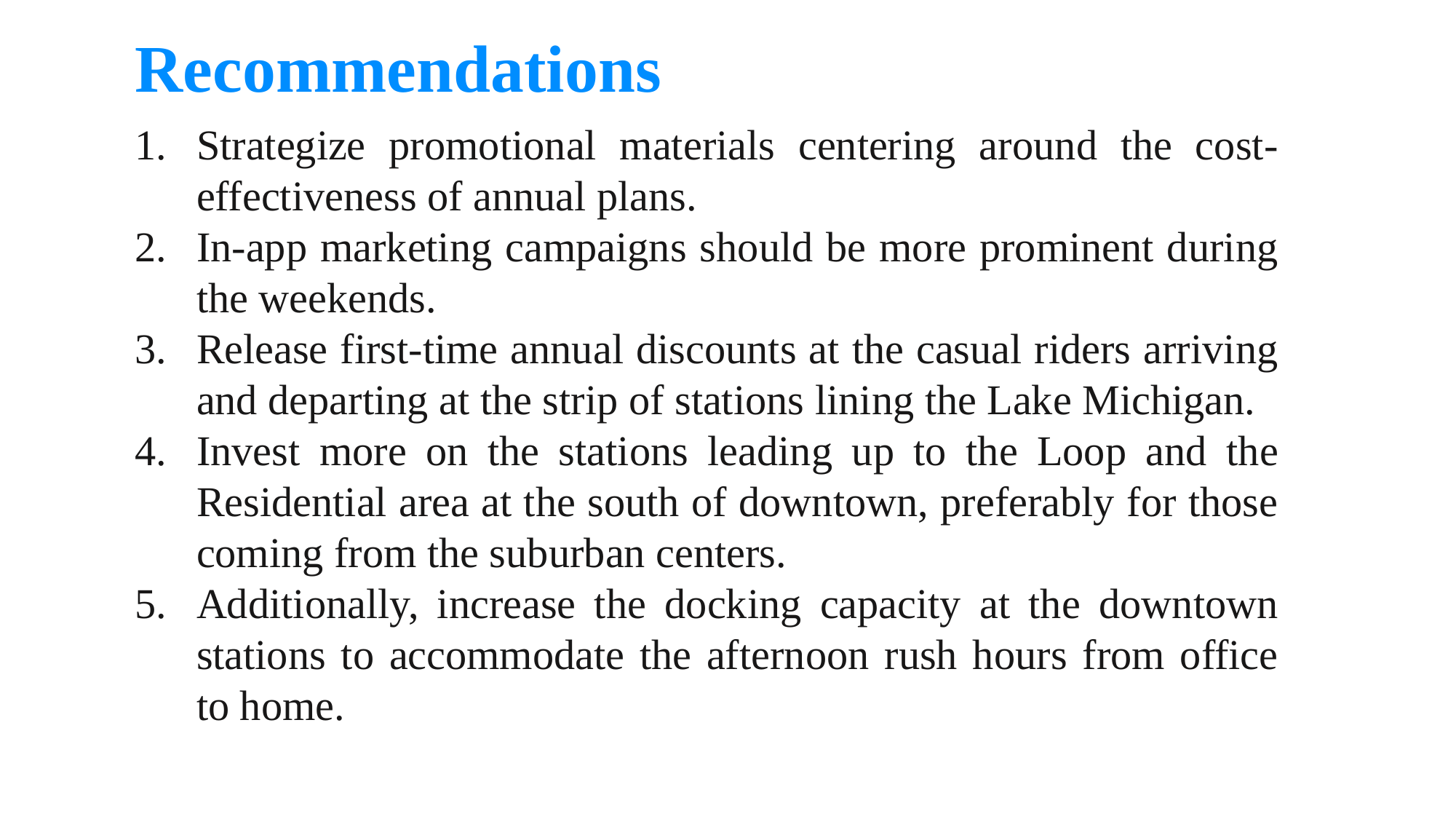

Recommendations
Strategize promotional materials centering around the cost-effectiveness of annual plans.
In-app marketing campaigns should be more prominent during the weekends.
Release first-time annual discounts at the casual riders arriving and departing at the strip of stations lining the Lake Michigan.
Invest more on the stations leading up to the Loop and the Residential area at the south of downtown, preferably for those coming from the suburban centers.
Additionally, increase the docking capacity at the downtown stations to accommodate the afternoon rush hours from office to home.